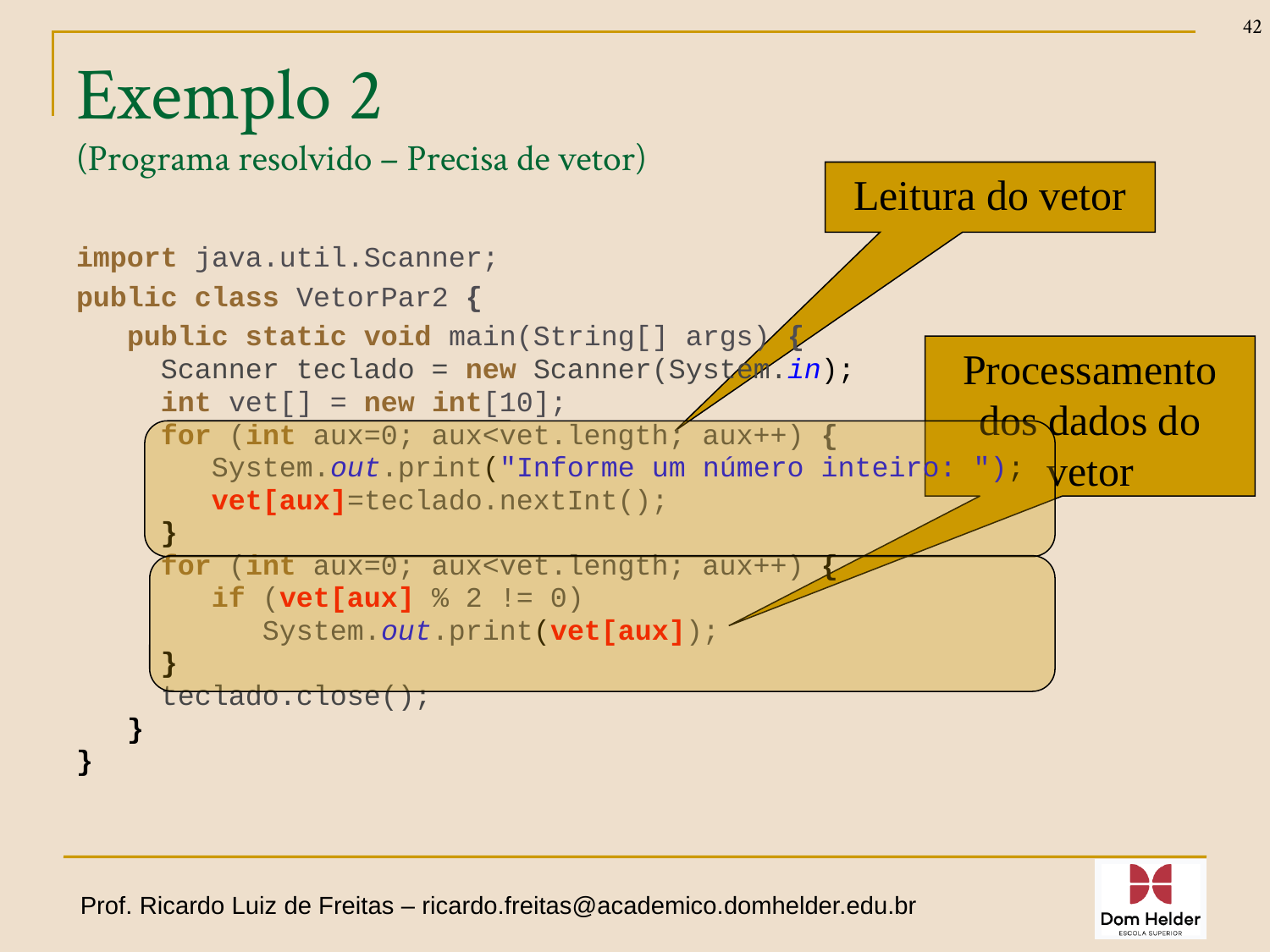

42
# Exemplo 2 (Programa resolvido – Precisa de vetor)
Leitura do vetor
import java.util.Scanner;
public class VetorPar2 {
   public static void main(String[] args) {
     Scanner teclado = new Scanner(System.in);
     int vet[] = new int[10];
     for (int aux=0; aux<vet.length; aux++) {
        System.out.print("Informe um número inteiro: ");
        vet[aux]=teclado.nextInt();
     }
     for (int aux=0; aux<vet.length; aux++) {
        if (vet[aux] % 2 != 0)
           System.out.print(vet[aux]);
     }
     teclado.close();
   }
}
Processamento dos dados do vetor